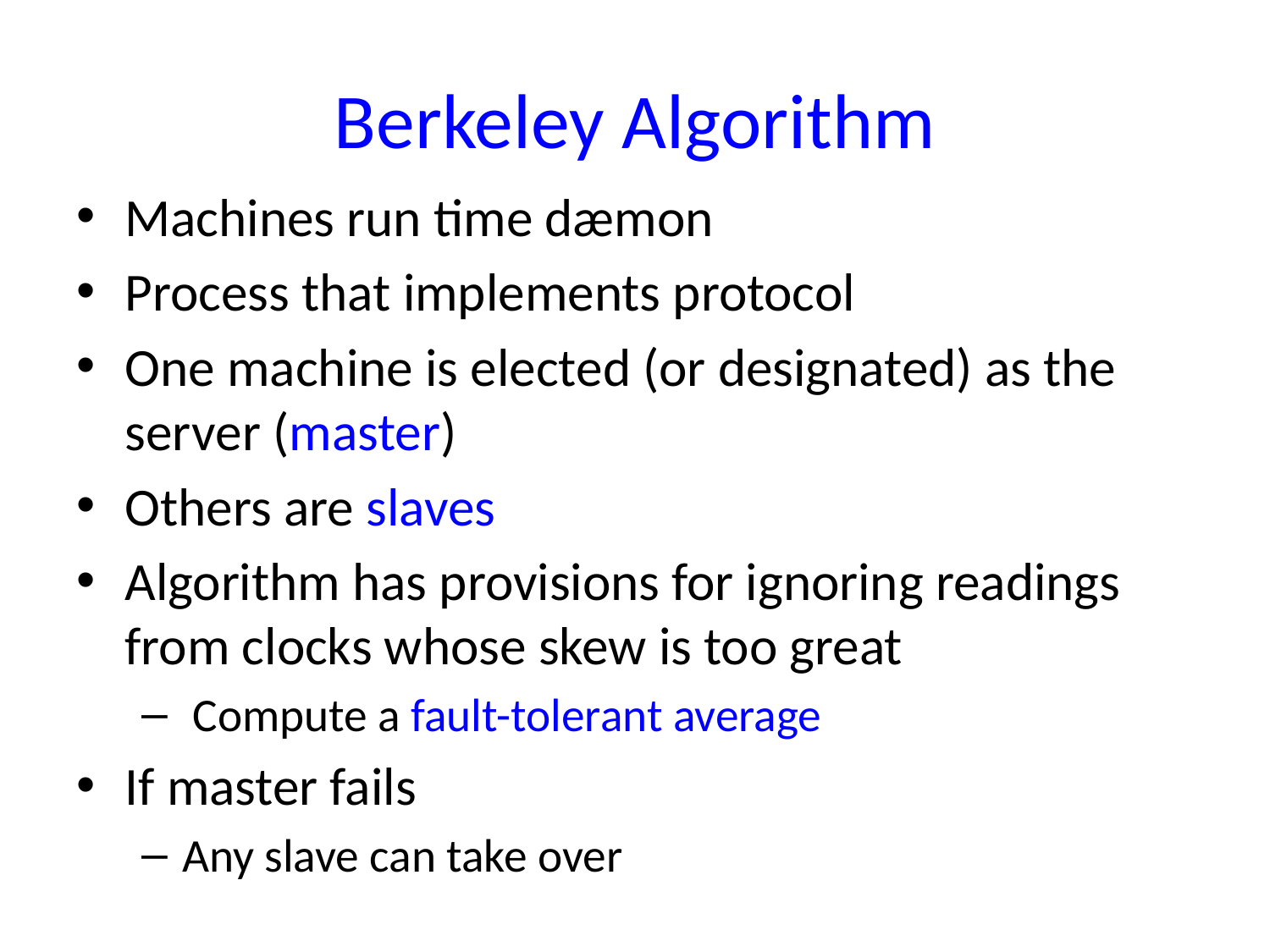

# Berkeley Algorithm
Machines run time dæmon
Process that implements protocol
One machine is elected (or designated) as the server (master)
Others are slaves
Algorithm has provisions for ignoring readings from clocks whose skew is too great
 Compute a fault-tolerant average
If master fails
Any slave can take over